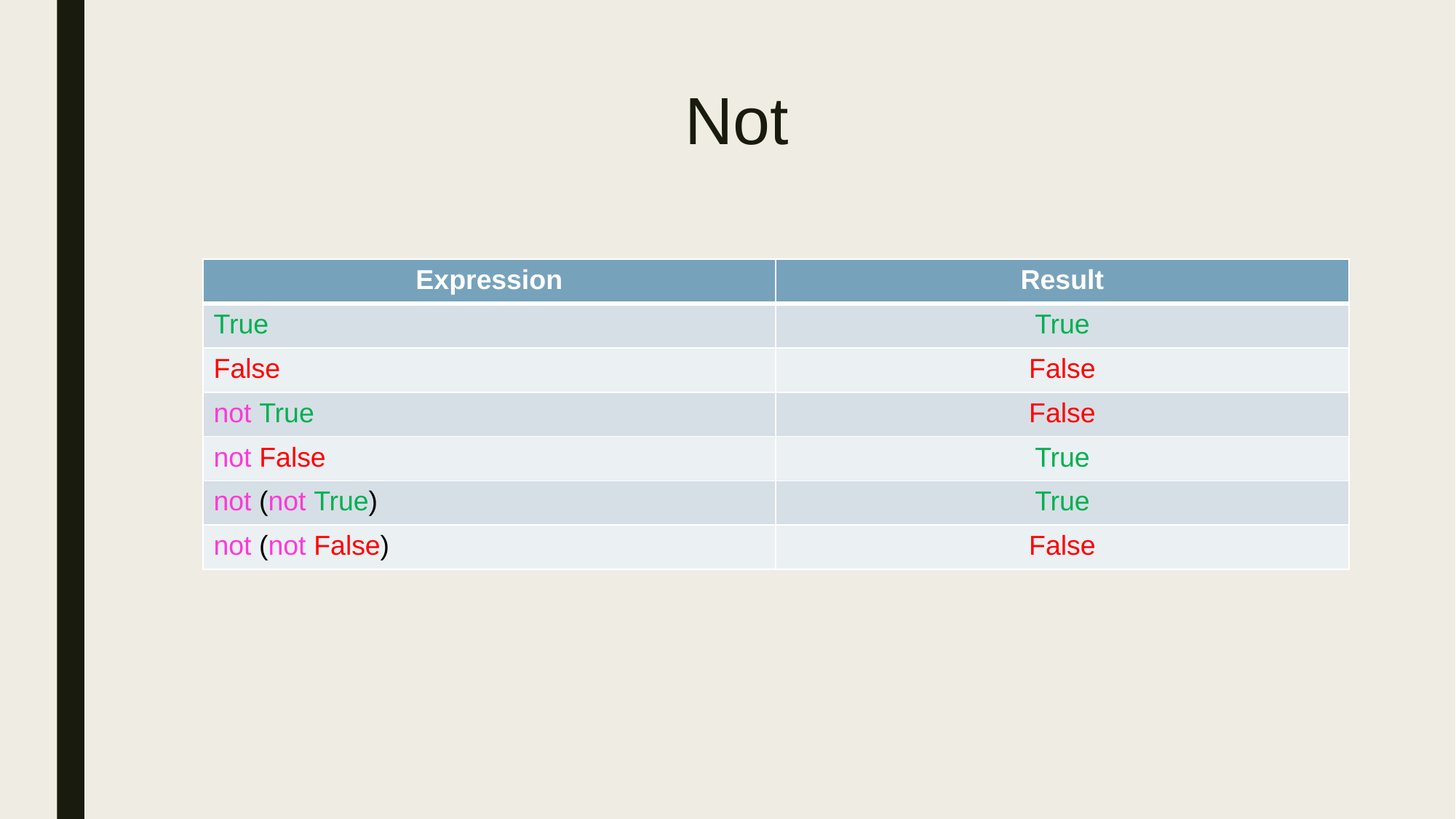

# Not
| Expression | Result |
| --- | --- |
| True | True |
| False | False |
| not True | False |
| not False | True |
| not (not True) | True |
| not (not False) | False |